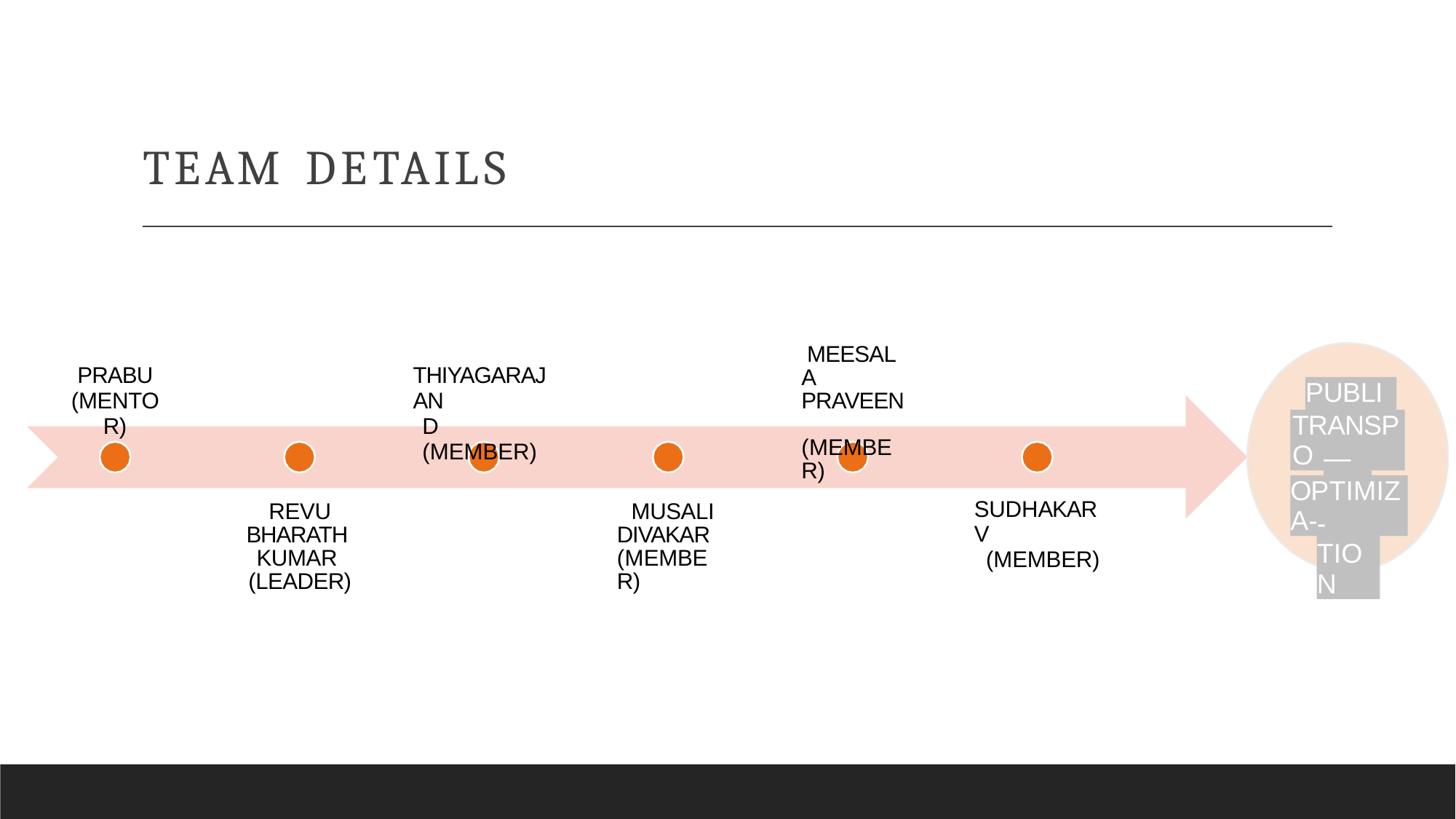

# TEAM	DETAILS
MEESALA  PRAVEEN  (MEMBER)

PRABU
(MENTOR)
THIYAGARAJAN
D (MEMBER)
PUBLIC

TRANSPO
—RT
OPTIMIZA-
REVU BHARATH  KUMAR  (LEADER)
MUSALI  DIVAKAR  (MEMBER)
SUDHAKAR V
(MEMBER)
-TION